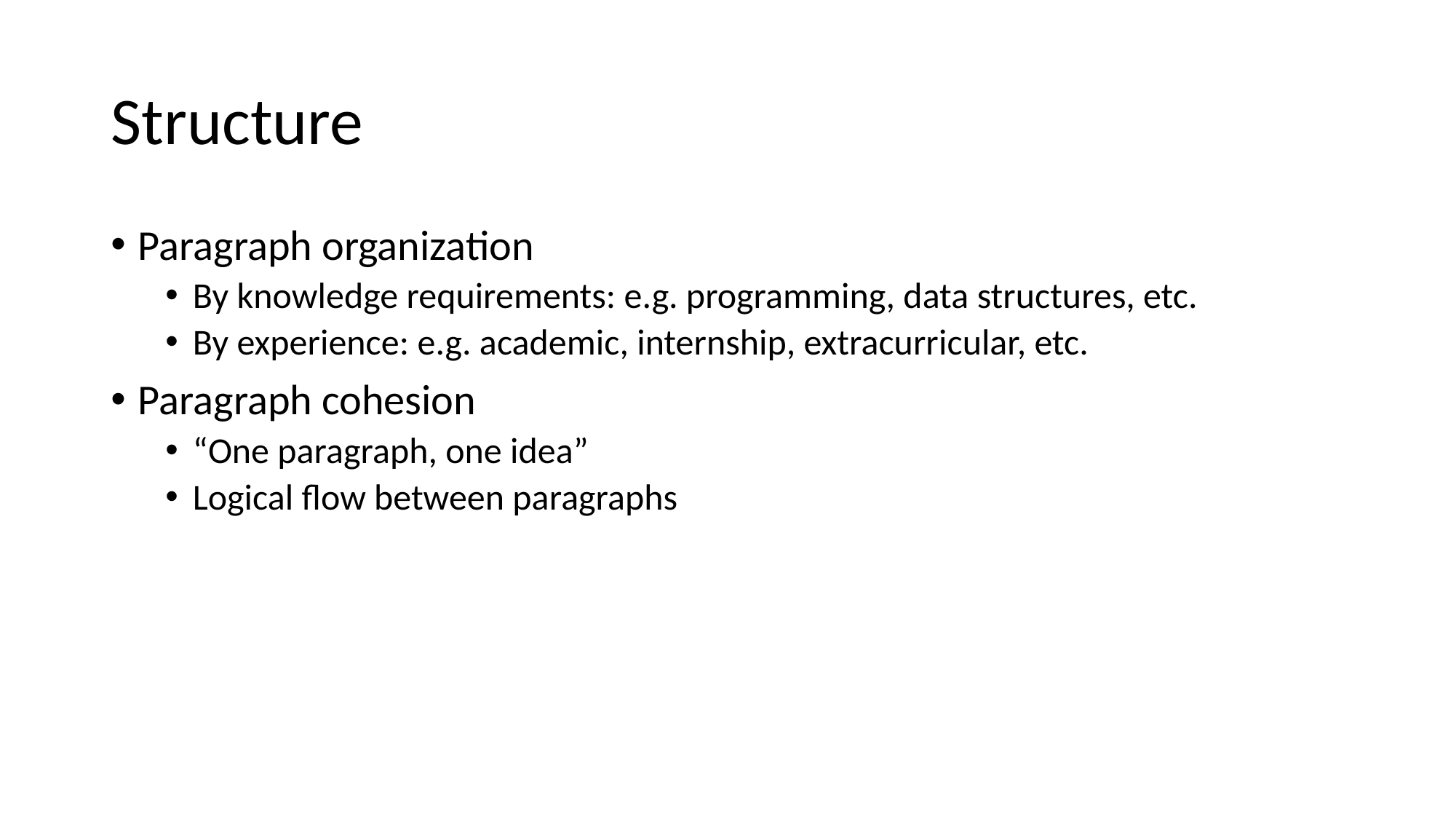

# Structure
Paragraph organization
By knowledge requirements: e.g. programming, data structures, etc.
By experience: e.g. academic, internship, extracurricular, etc.
Paragraph cohesion
“One paragraph, one idea”
Logical flow between paragraphs